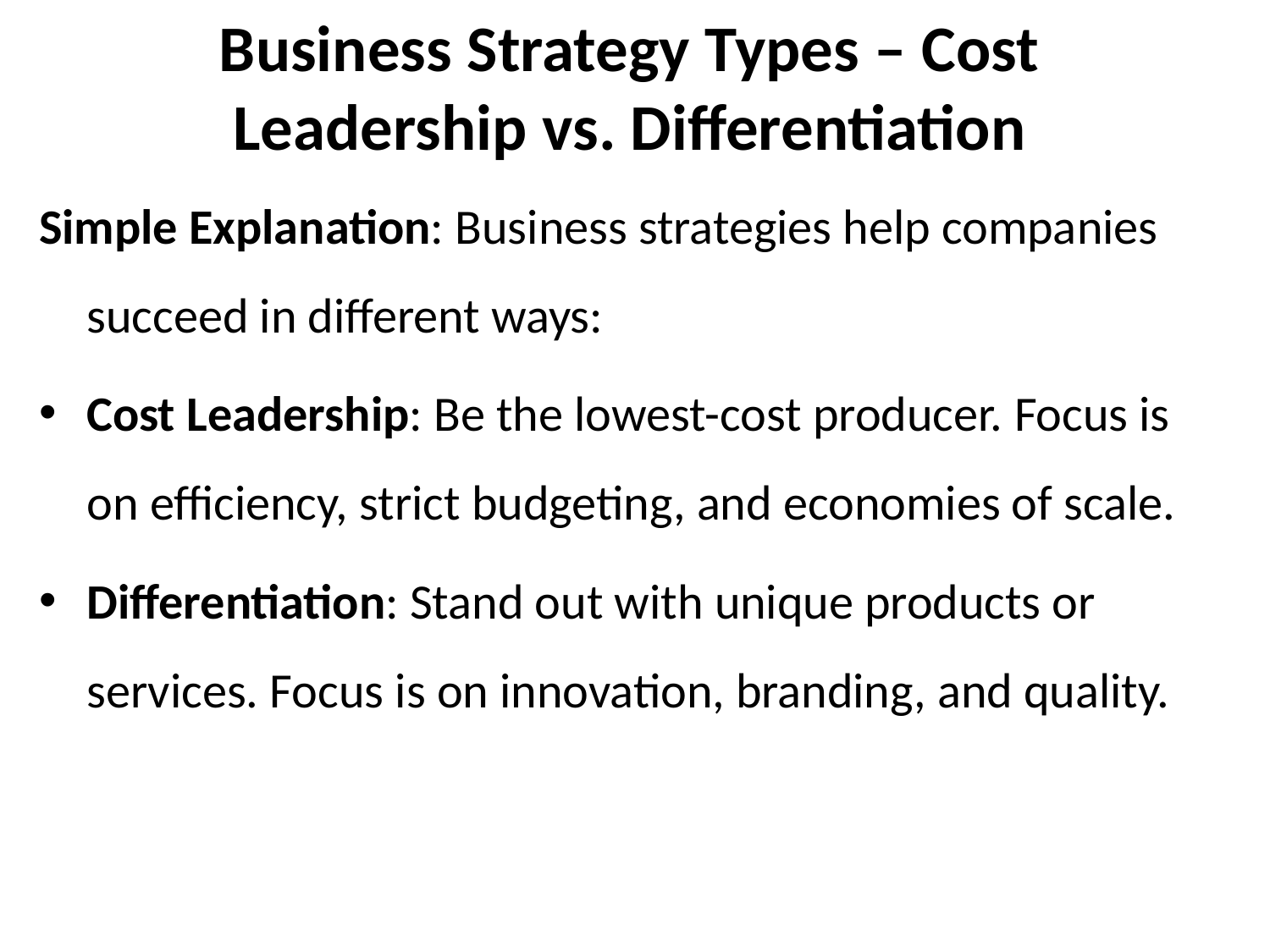

# Business Strategy Types – Cost Leadership vs. Differentiation
Simple Explanation: Business strategies help companies succeed in different ways:
Cost Leadership: Be the lowest-cost producer. Focus is on efficiency, strict budgeting, and economies of scale.
Differentiation: Stand out with unique products or services. Focus is on innovation, branding, and quality.